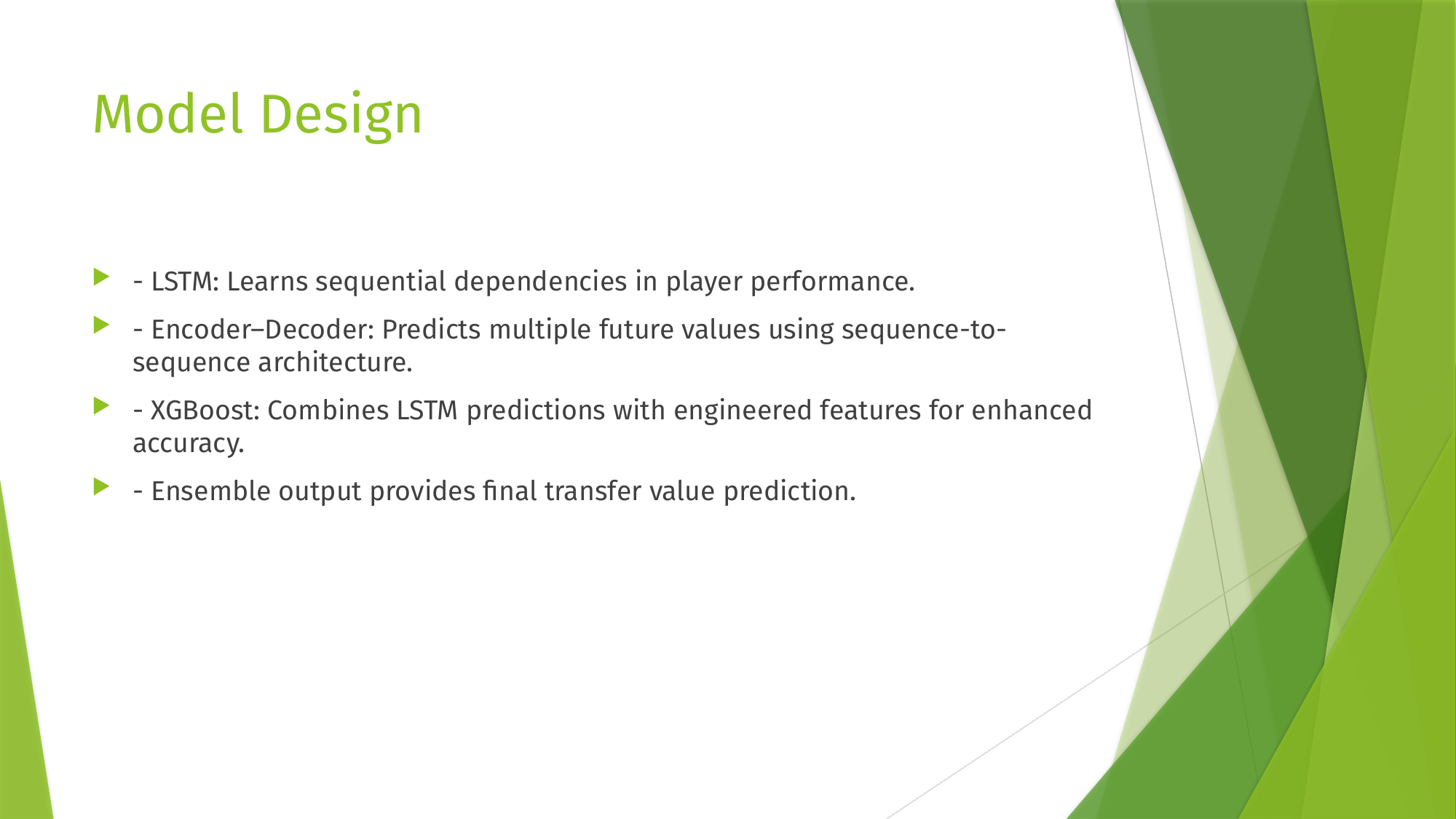

# Model Design
- LSTM: Learns sequential dependencies in player performance.
- Encoder–Decoder: Predicts multiple future values using sequence-to-sequence architecture.
- XGBoost: Combines LSTM predictions with engineered features for enhanced accuracy.
- Ensemble output provides final transfer value prediction.